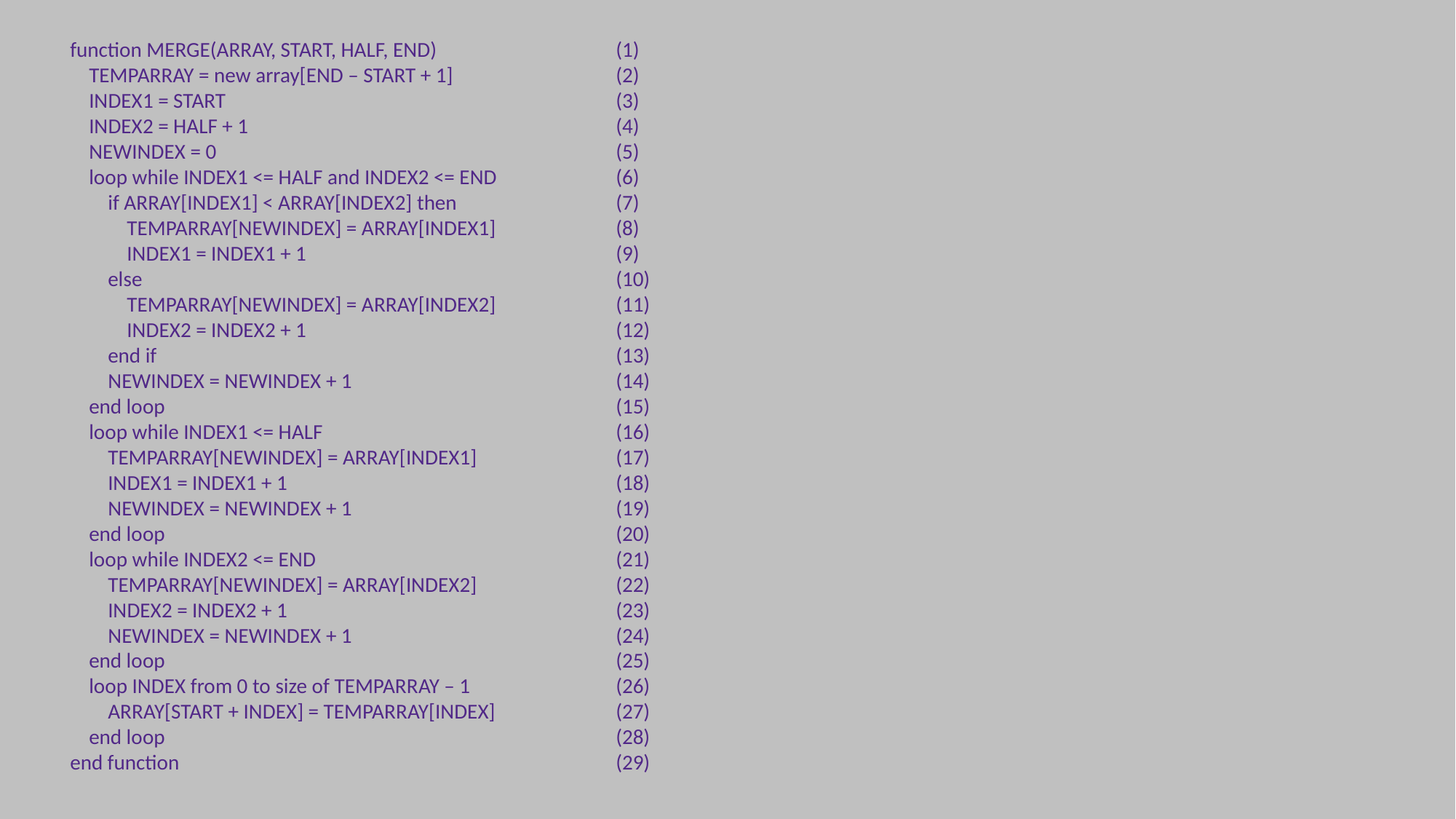

function MERGE(ARRAY, START, HALF, END)		(1)
    TEMPARRAY = new array[END – START + 1]		(2)
    INDEX1 = START				(3)
    INDEX2 = HALF + 1				(4)
    NEWINDEX = 0				(5)
    loop while INDEX1 <= HALF and INDEX2 <= END		(6)
        if ARRAY[INDEX1] < ARRAY[INDEX2] then		(7)
            TEMPARRAY[NEWINDEX] = ARRAY[INDEX1]		(8)
            INDEX1 = INDEX1 + 1			(9)
        else					(10)
            TEMPARRAY[NEWINDEX] = ARRAY[INDEX2]		(11)
            INDEX2 = INDEX2 + 1			(12)
        end if					(13)
        NEWINDEX = NEWINDEX + 1			(14)
    end loop					(15)
    loop while INDEX1 <= HALF			(16)
        TEMPARRAY[NEWINDEX] = ARRAY[INDEX1]		(17)
        INDEX1 = INDEX1 + 1				(18)
        NEWINDEX = NEWINDEX + 1			(19)
    end loop					(20)
    loop while INDEX2 <= END			(21)
        TEMPARRAY[NEWINDEX] = ARRAY[INDEX2]		(22)
        INDEX2 = INDEX2 + 1				(23)
        NEWINDEX = NEWINDEX + 1			(24)
    end loop					(25)
    loop INDEX from 0 to size of TEMPARRAY – 1		(26)
        ARRAY[START + INDEX] = TEMPARRAY[INDEX]		(27)
    end loop					(28)
end function				(29)